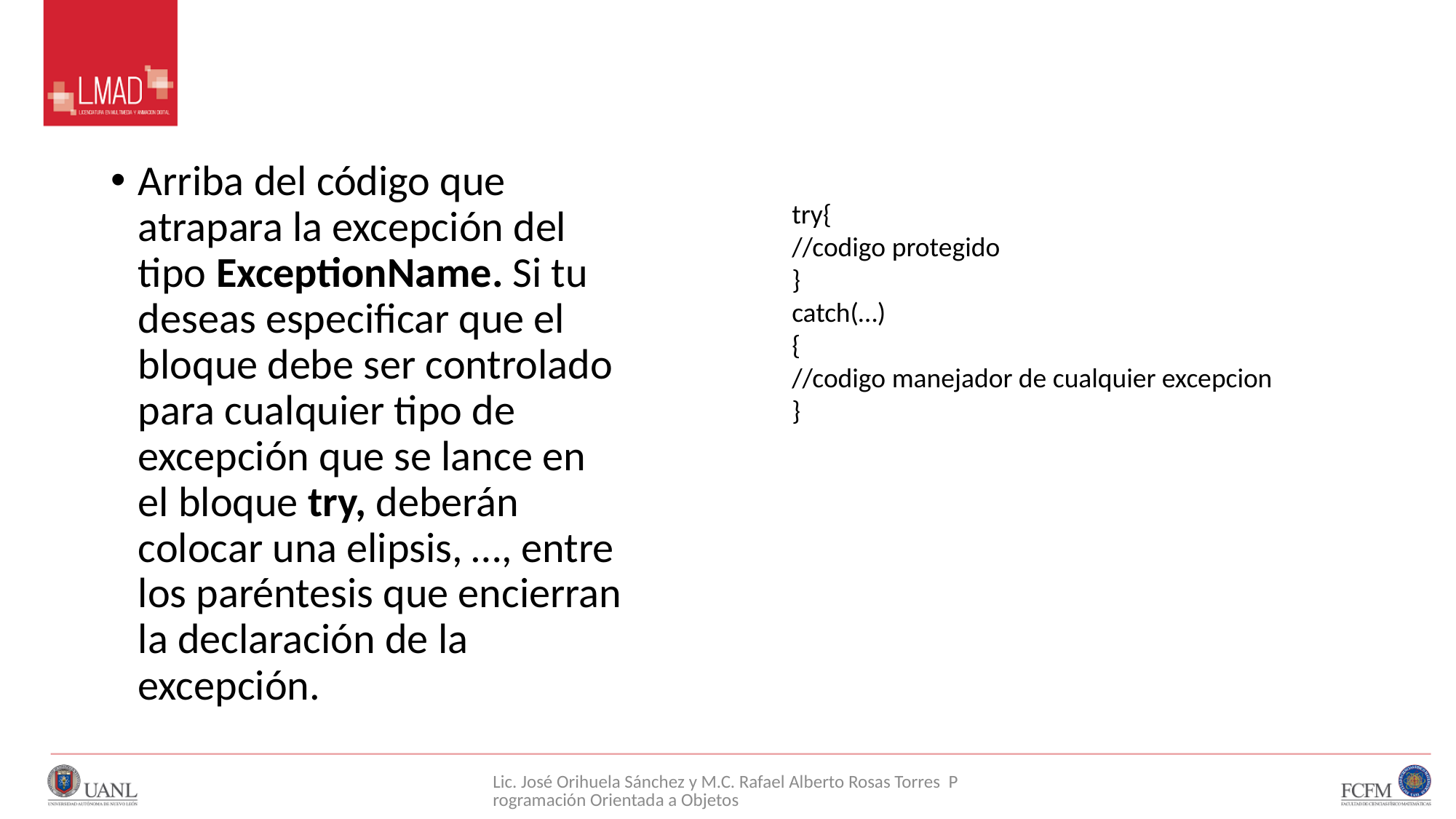

#
Arriba del código que atrapara la excepción del tipo ExceptionName. Si tu deseas especificar que el bloque debe ser controlado para cualquier tipo de excepción que se lance en el bloque try, deberán colocar una elipsis, …, entre los paréntesis que encierran la declaración de la excepción.
try{
//codigo protegido
}
catch(…)
{
//codigo manejador de cualquier excepcion
}
Lic. José Orihuela Sánchez y M.C. Rafael Alberto Rosas Torres  Programación Orientada a Objetos